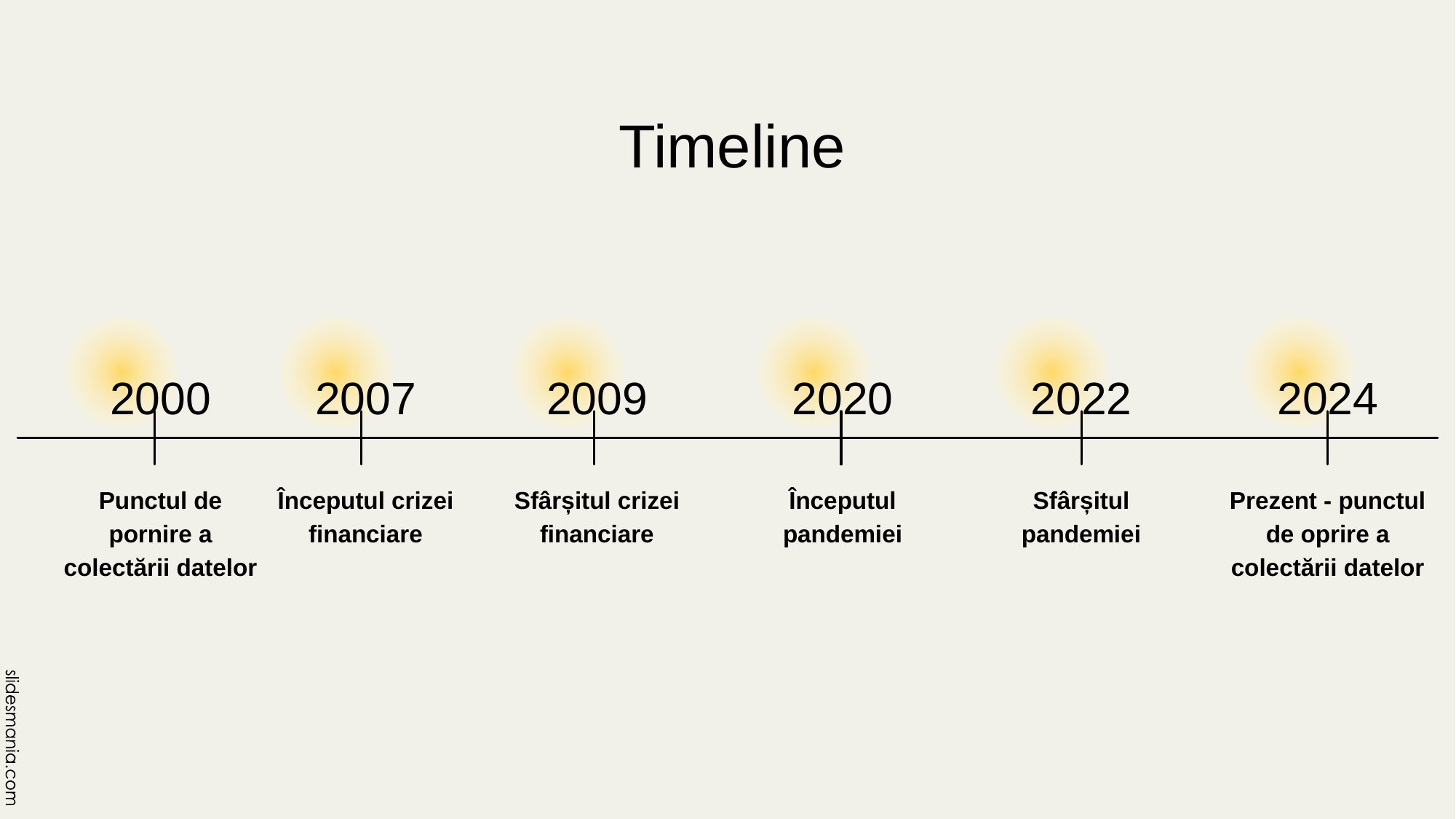

# Timeline

2000
2007
2009
2020
2022
2024
Punctul de pornire a colectării datelor
Începutul crizei financiare
Sfârșitul crizei financiare
Începutul pandemiei
Sfârșitul pandemiei
Prezent - punctul de oprire a colectării datelor